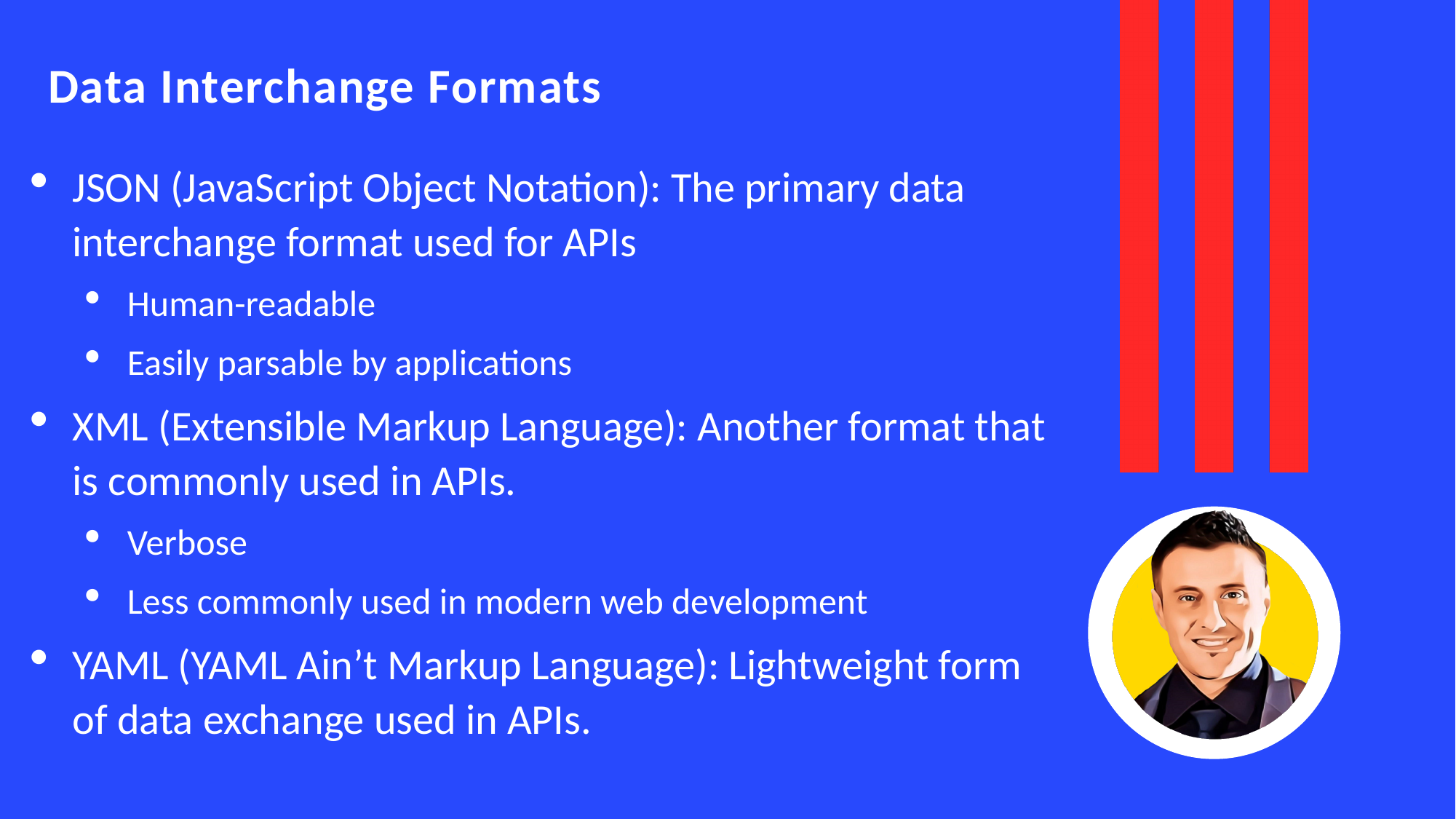

# Data Interchange Formats
JSON (JavaScript Object Notation): The primary data interchange format used for APIs
Human-readable
Easily parsable by applications
XML (Extensible Markup Language): Another format that is commonly used in APIs.
Verbose
Less commonly used in modern web development
YAML (YAML Ain’t Markup Language): Lightweight form of data exchange used in APIs.